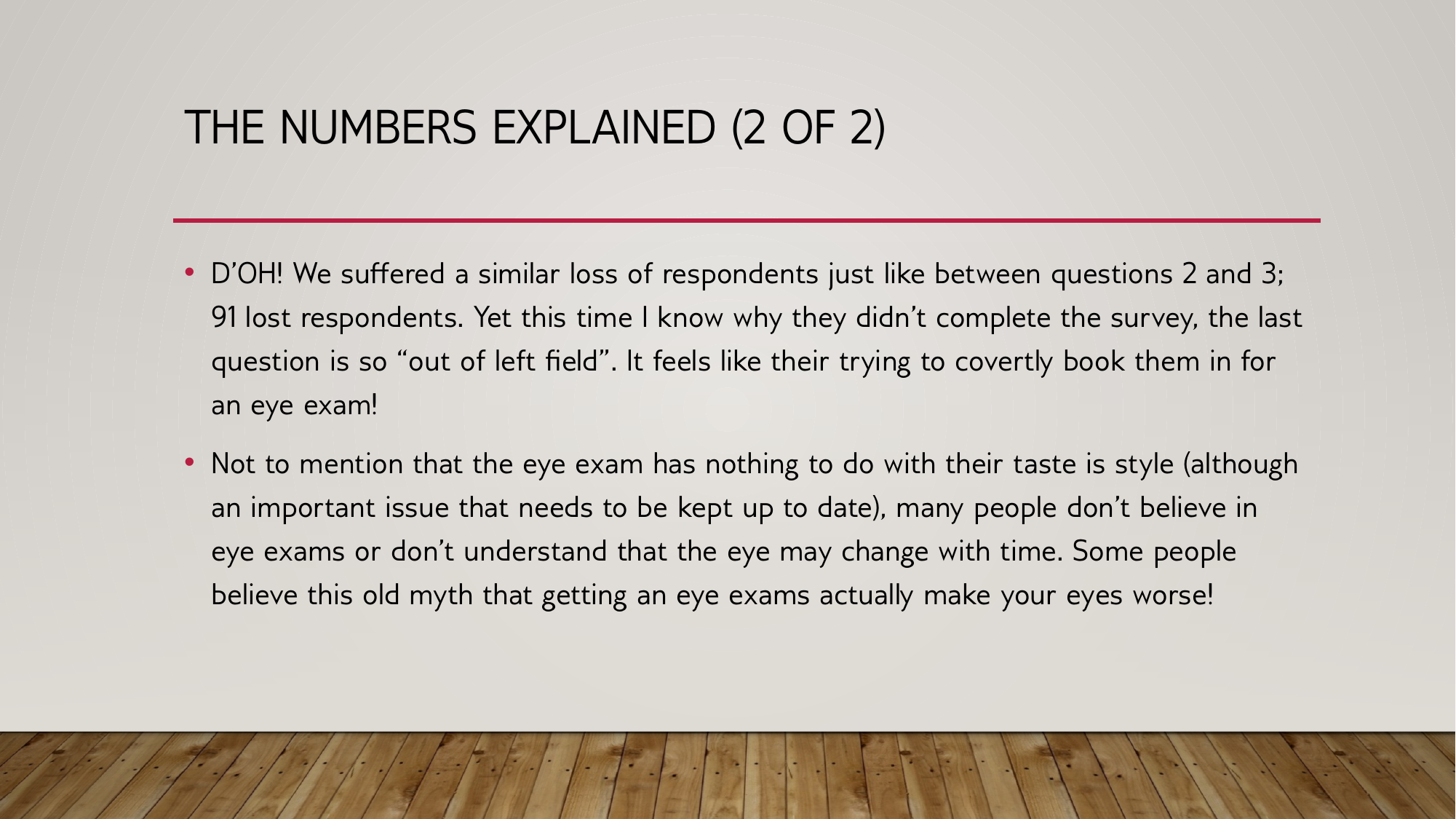

# The numbers explained (2 of 2)
D’OH! We suffered a similar loss of respondents just like between questions 2 and 3; 91 lost respondents. Yet this time I know why they didn’t complete the survey, the last question is so “out of left field”. It feels like their trying to covertly book them in for an eye exam!
Not to mention that the eye exam has nothing to do with their taste is style (although an important issue that needs to be kept up to date), many people don’t believe in eye exams or don’t understand that the eye may change with time. Some people believe this old myth that getting an eye exams actually make your eyes worse!